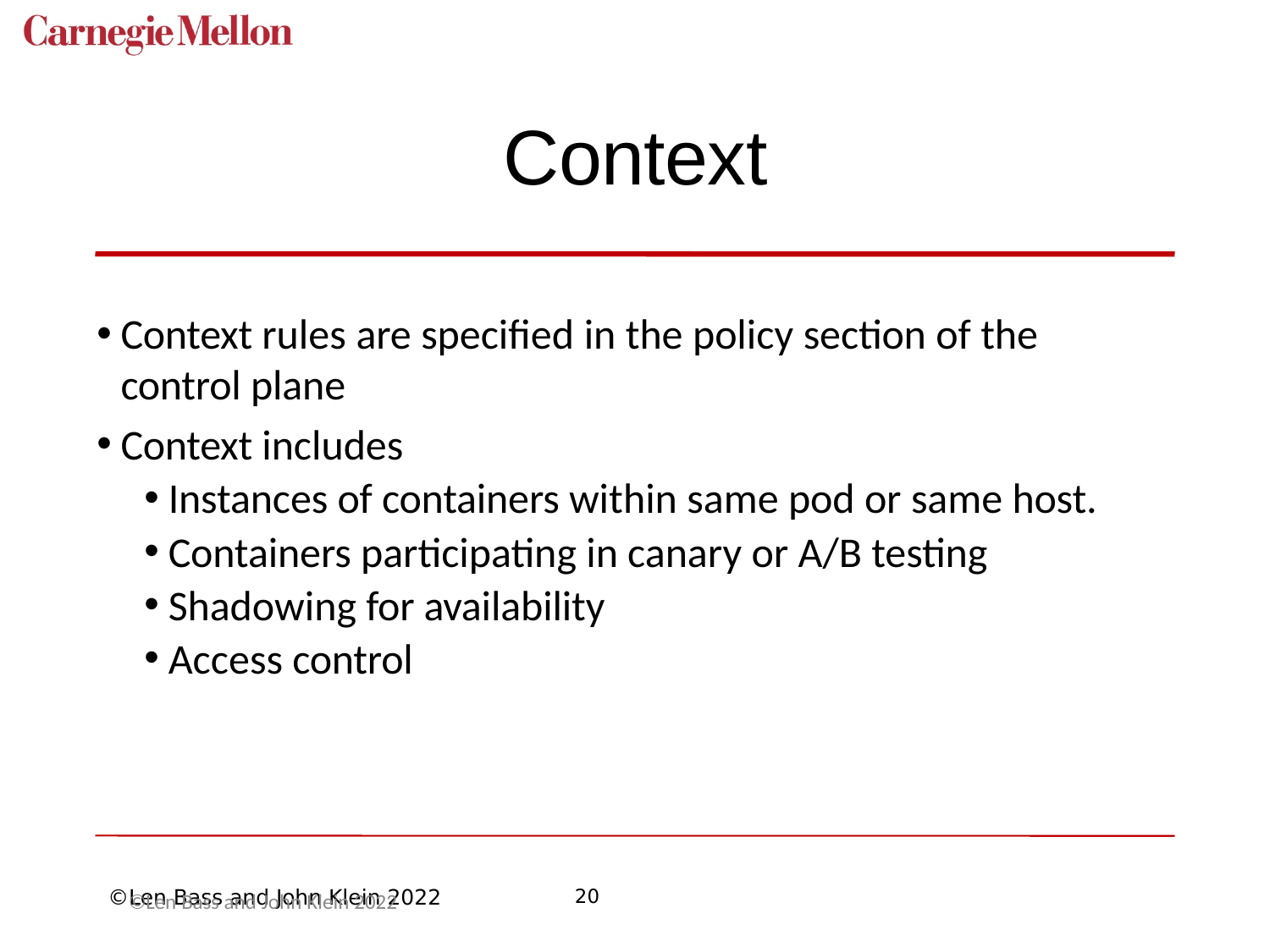

# Context
Context rules are specified in the policy section of the control plane
Context includes
Instances of containers within same pod or same host.
Containers participating in canary or A/B testing
Shadowing for availability
Access control
©Len Bass and John Klein 2022
20